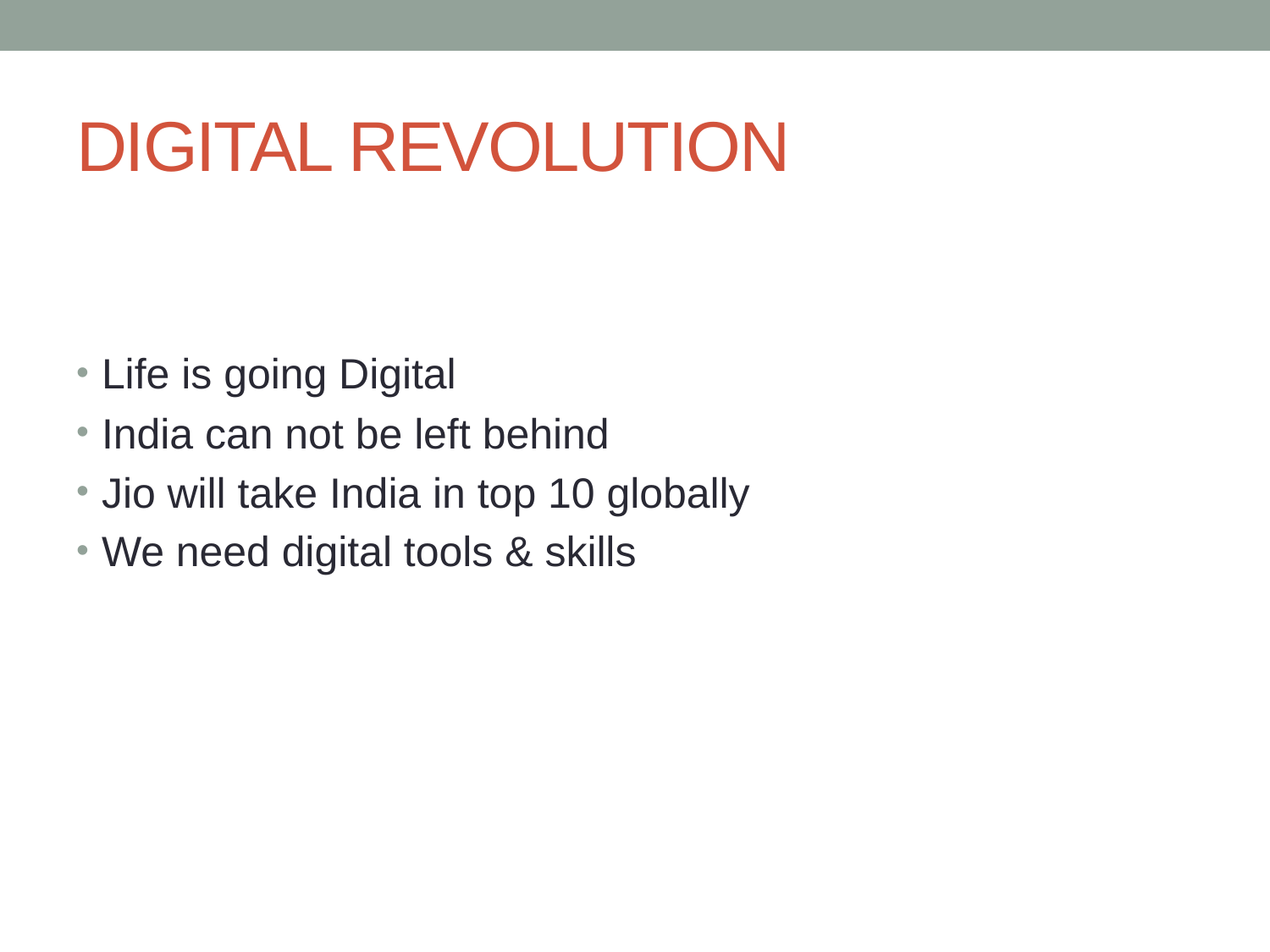

# DIGITAL REVOLUTION

Life is going Digital
India can not be left behind
Jio will take India in top 10 globally
We need digital tools & skills